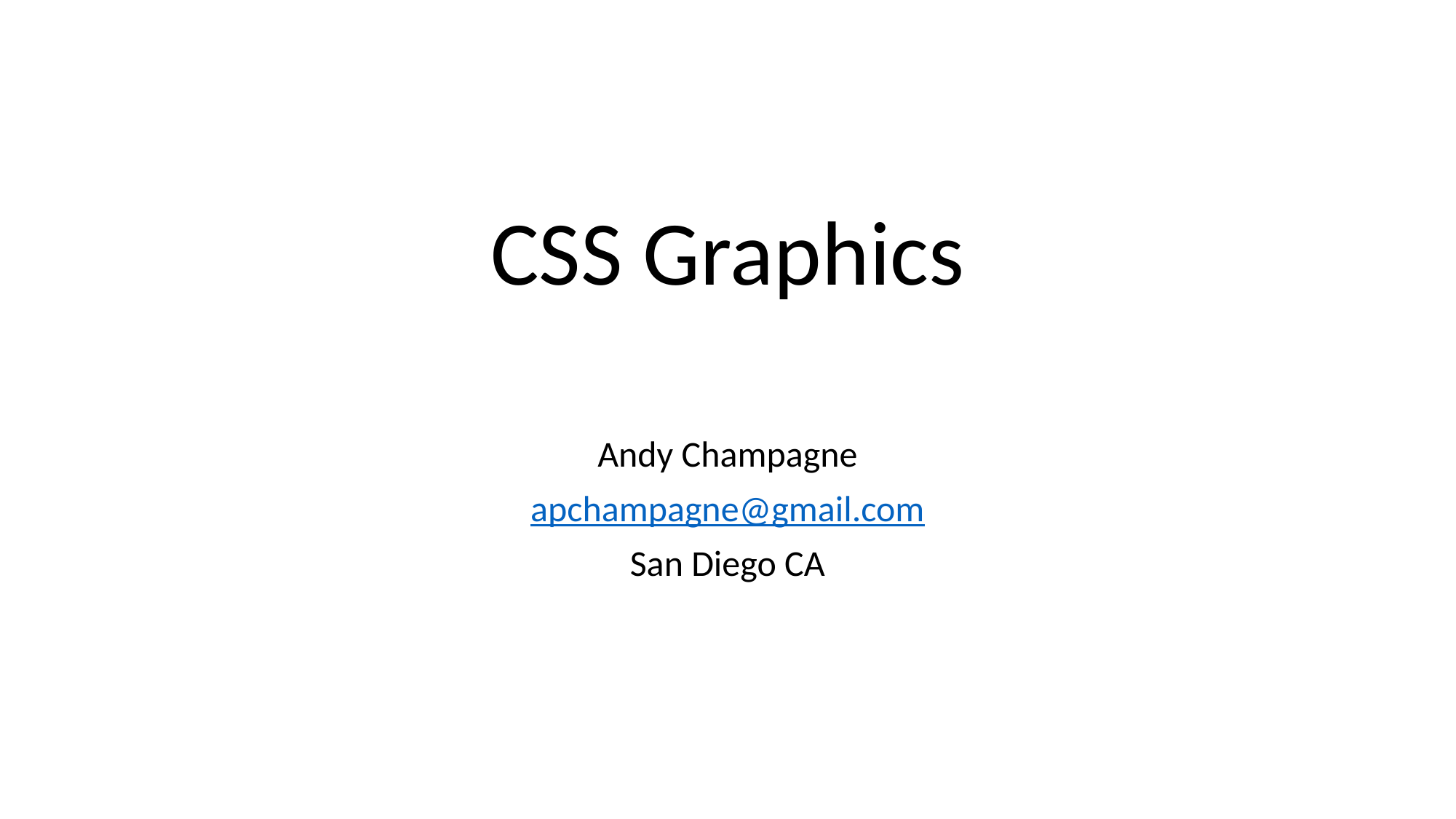

# CSS Graphics
Andy Champagne
apchampagne@gmail.com
San Diego CA